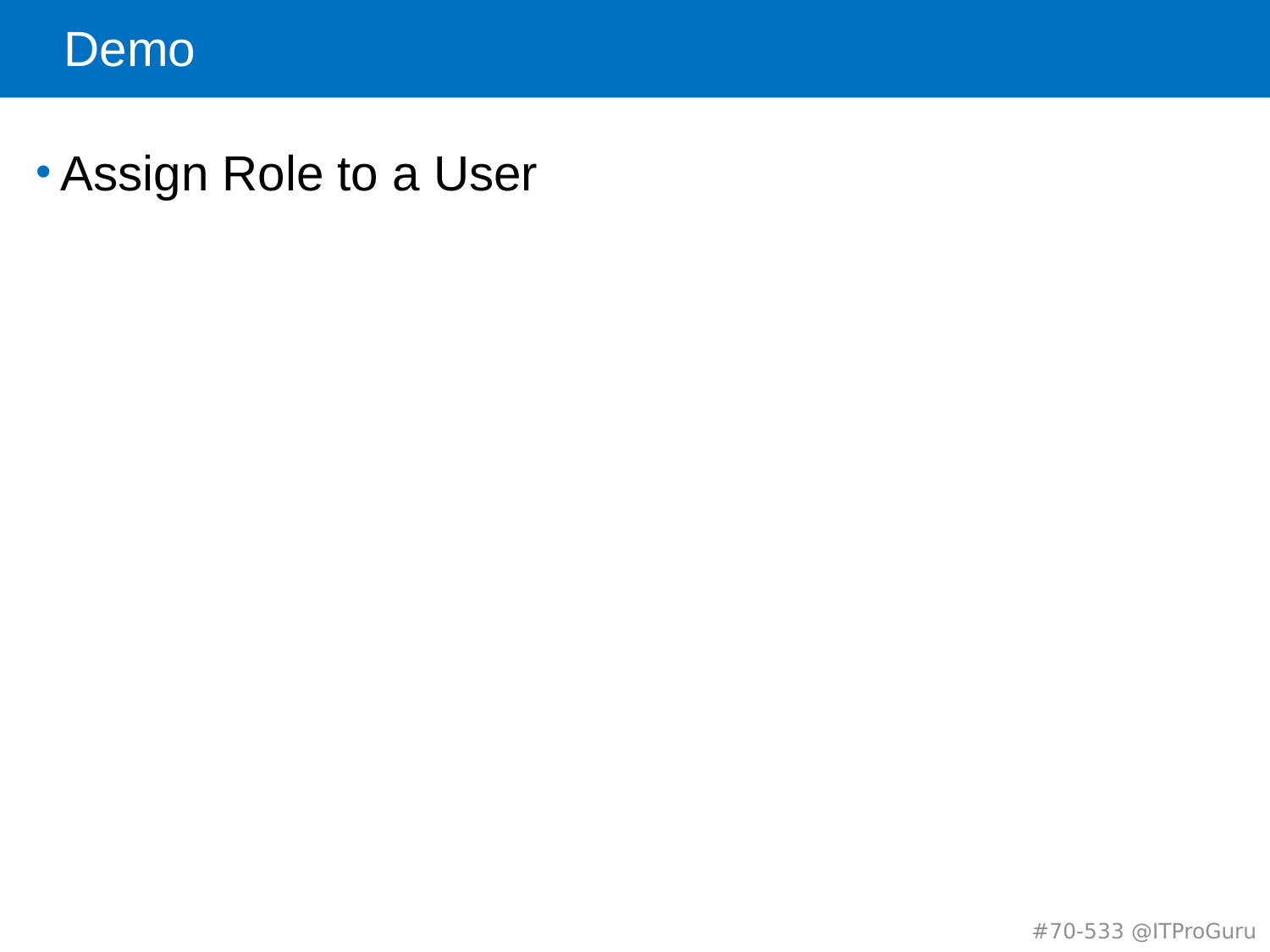

# Demo
Assign Role to a User